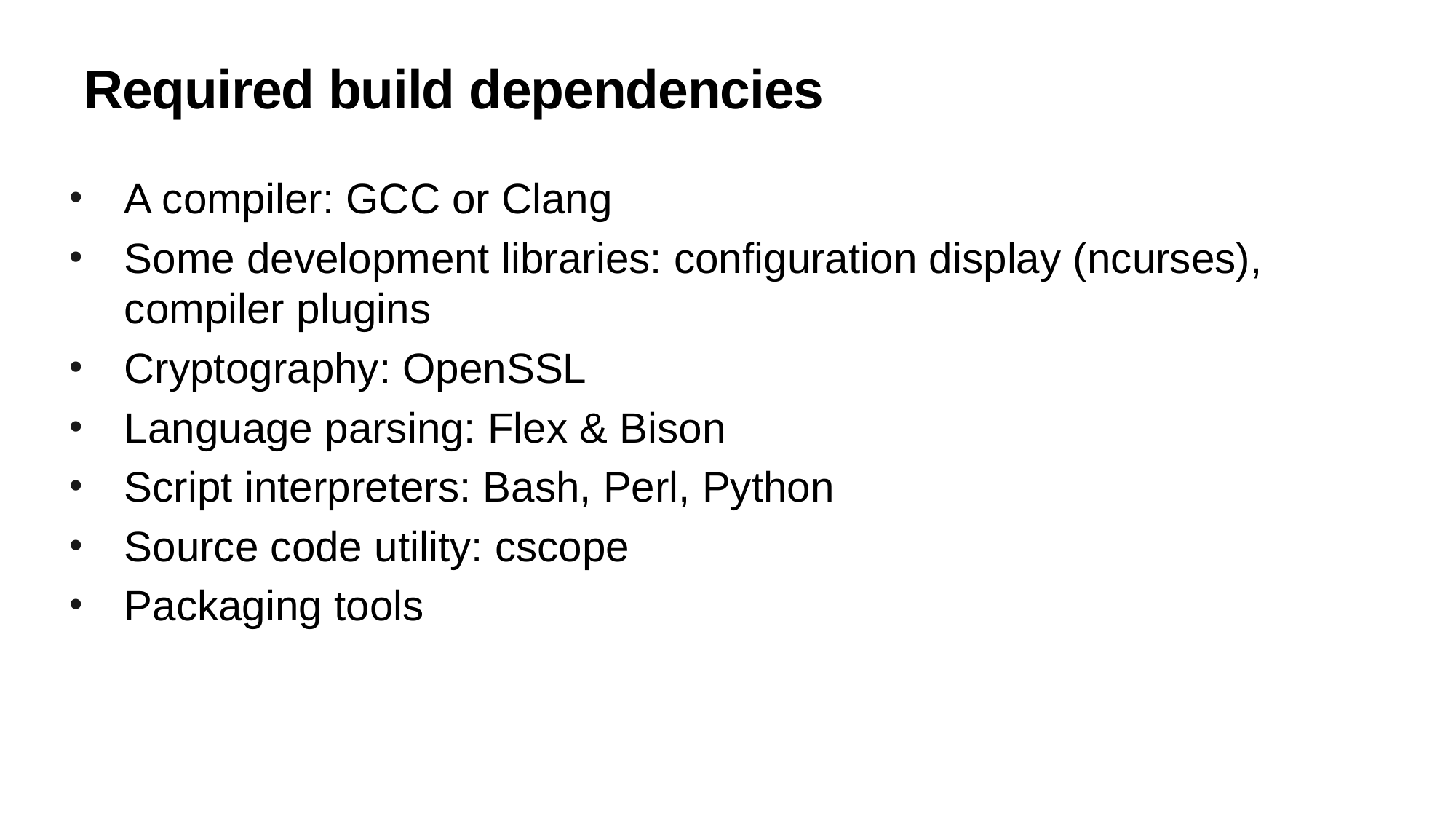

# Required build dependencies
A compiler: GCC or Clang
Some development libraries: configuration display (ncurses), compiler plugins
Cryptography: OpenSSL
Language parsing: Flex & Bison
Script interpreters: Bash, Perl, Python
Source code utility: cscope
Packaging tools